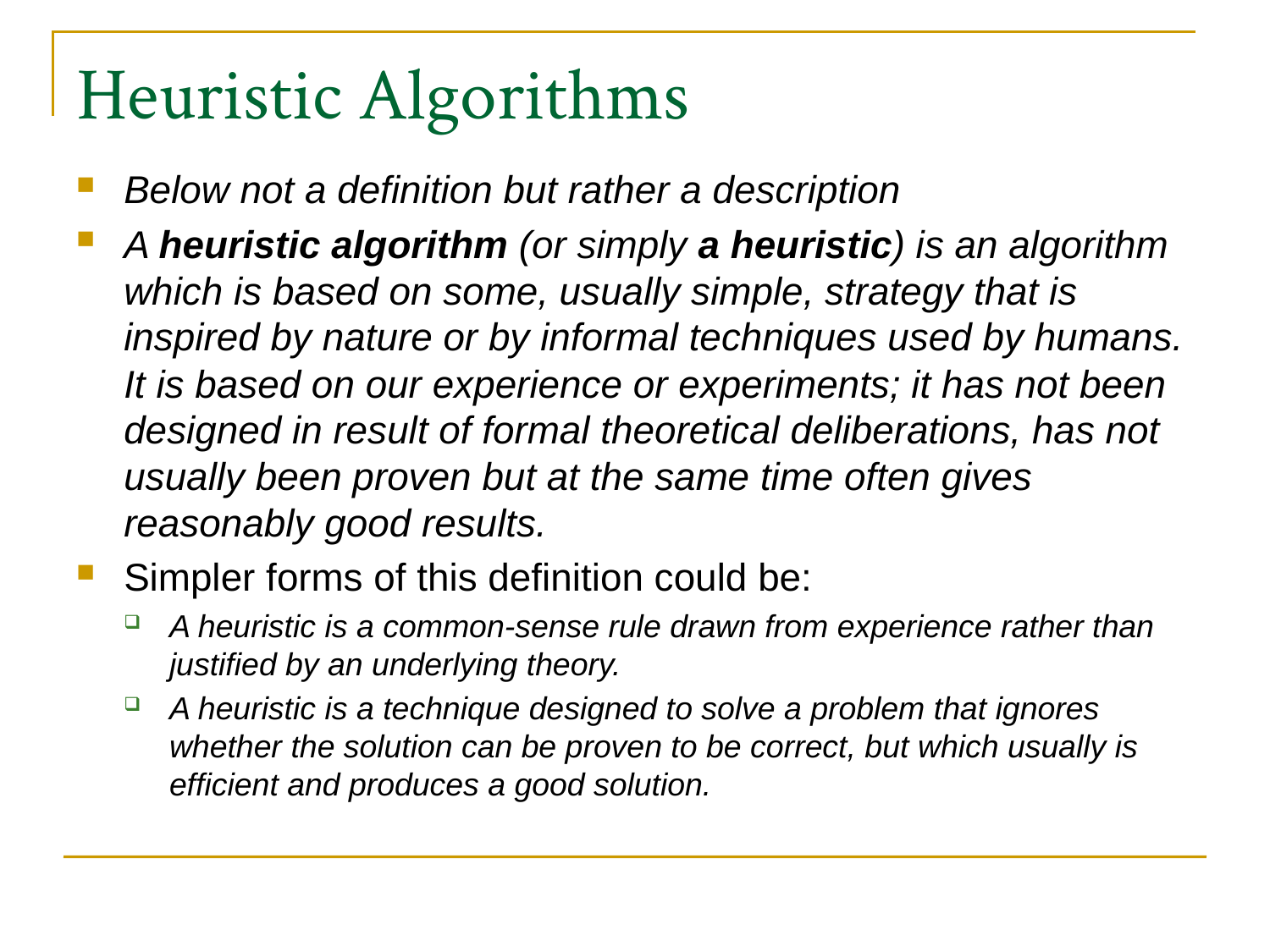

# Heuristic Algorithms
Below not a definition but rather a description
A heuristic algorithm (or simply a heuristic) is an algorithm which is based on some, usually simple, strategy that is inspired by nature or by informal techniques used by humans. It is based on our experience or experiments; it has not been designed in result of formal theoretical deliberations, has not usually been proven but at the same time often gives reasonably good results.
Simpler forms of this definition could be:
A heuristic is a common-sense rule drawn from experience rather than justified by an underlying theory.
A heuristic is a technique designed to solve a problem that ignores whether the solution can be proven to be correct, but which usually is efficient and produces a good solution.